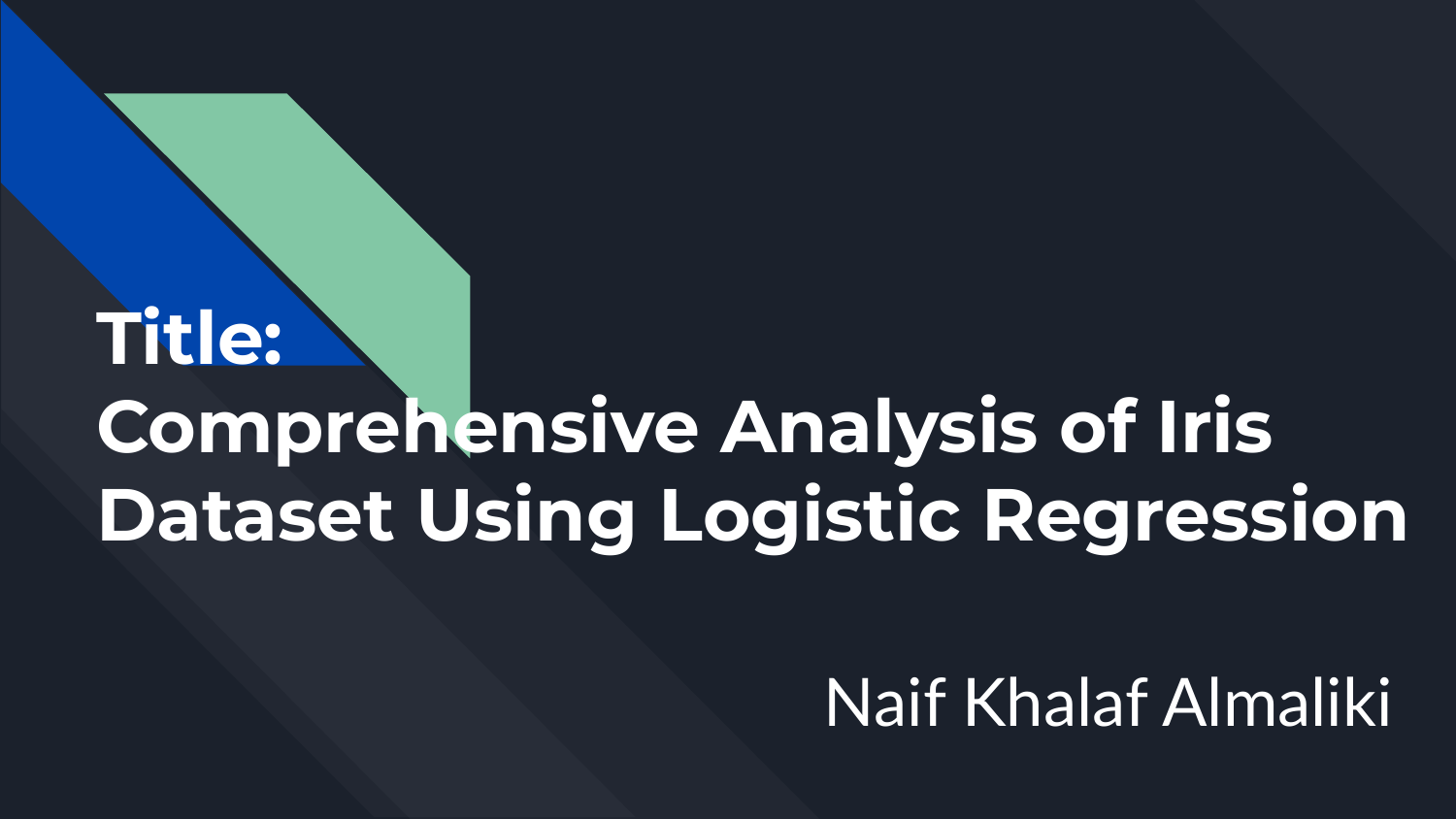

# Title:
Comprehensive Analysis of Iris Dataset Using Logistic Regression
Naif Khalaf Almaliki